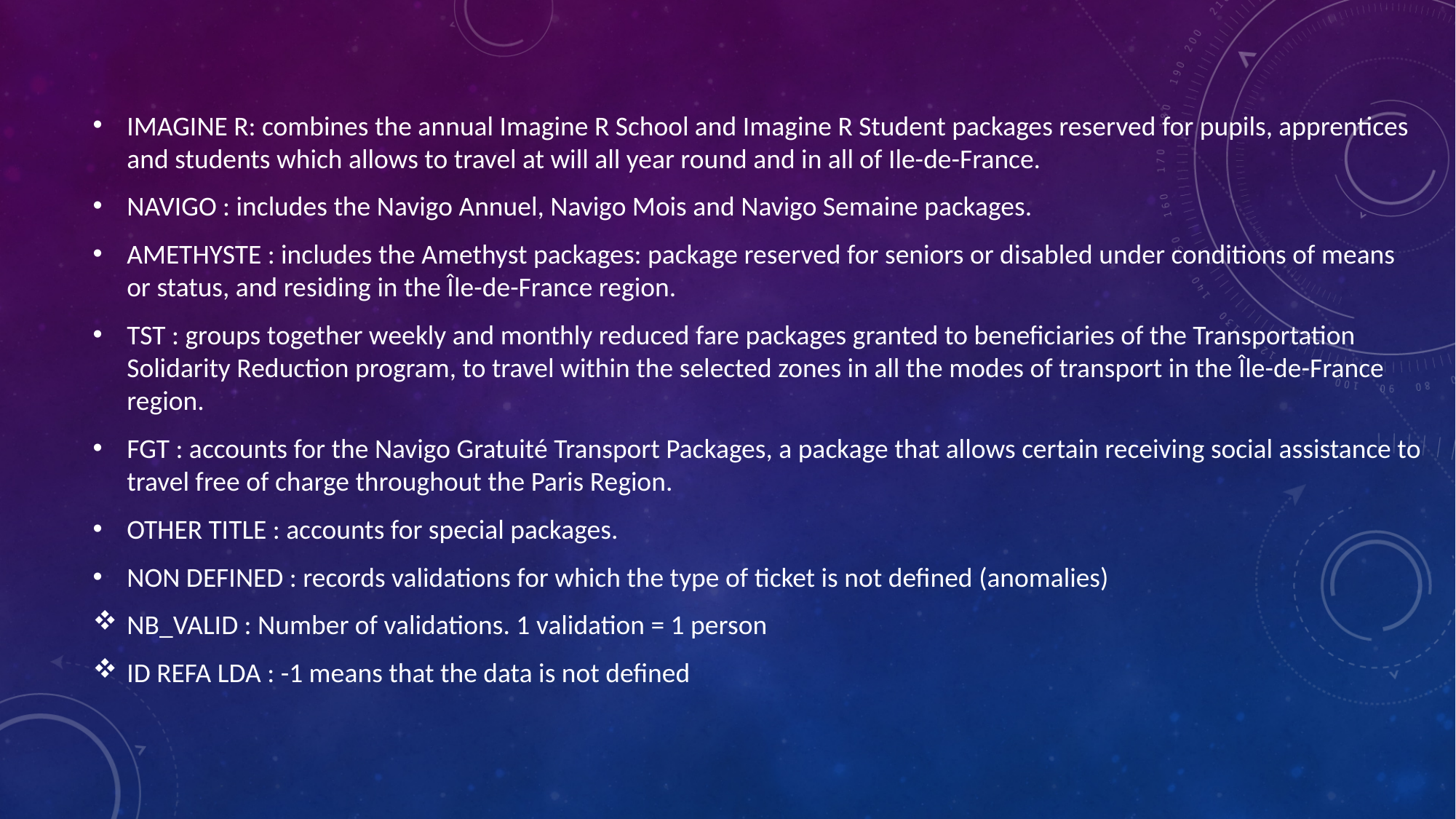

IMAGINE R: combines the annual Imagine R School and Imagine R Student packages reserved for pupils, apprentices and students which allows to travel at will all year round and in all of Ile-de-France.
NAVIGO : includes the Navigo Annuel, Navigo Mois and Navigo Semaine packages.
AMETHYSTE : includes the Amethyst packages: package reserved for seniors or disabled under conditions of means or status, and residing in the Île-de-France region.
TST : groups together weekly and monthly reduced fare packages granted to beneficiaries of the Transportation Solidarity Reduction program, to travel within the selected zones in all the modes of transport in the Île-de-France region.
FGT : accounts for the Navigo Gratuité Transport Packages, a package that allows certain receiving social assistance to travel free of charge throughout the Paris Region.
OTHER TITLE : accounts for special packages.
NON DEFINED : records validations for which the type of ticket is not defined (anomalies)
NB_VALID : Number of validations. 1 validation = 1 person
ID REFA LDA : -1 means that the data is not defined